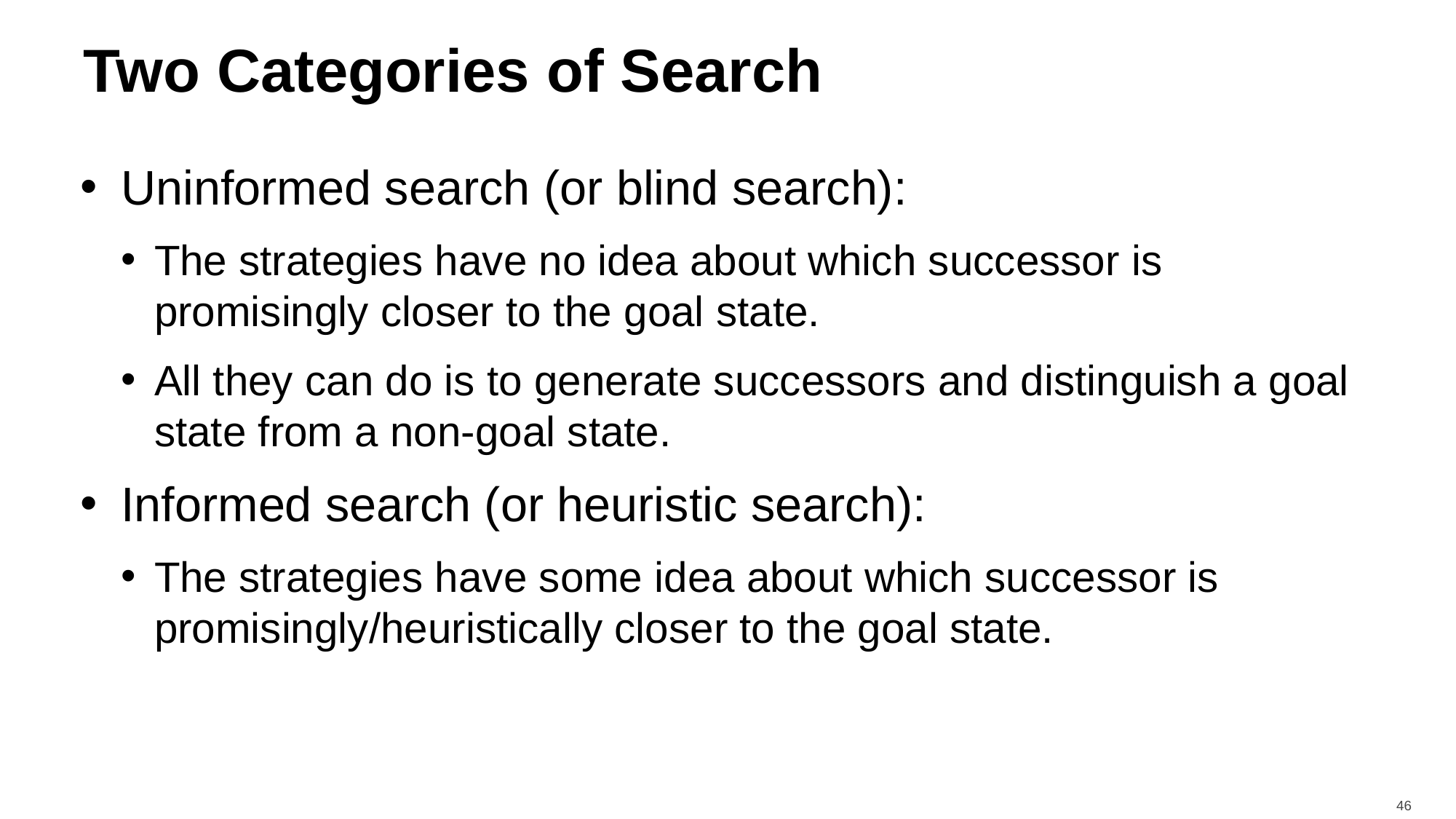

# Two Categories of Search
Uninformed search (or blind search):
The strategies have no idea about which successor is promisingly closer to the goal state.
All they can do is to generate successors and distinguish a goal state from a non-goal state.
Informed search (or heuristic search):
The strategies have some idea about which successor is promisingly/heuristically closer to the goal state.
46